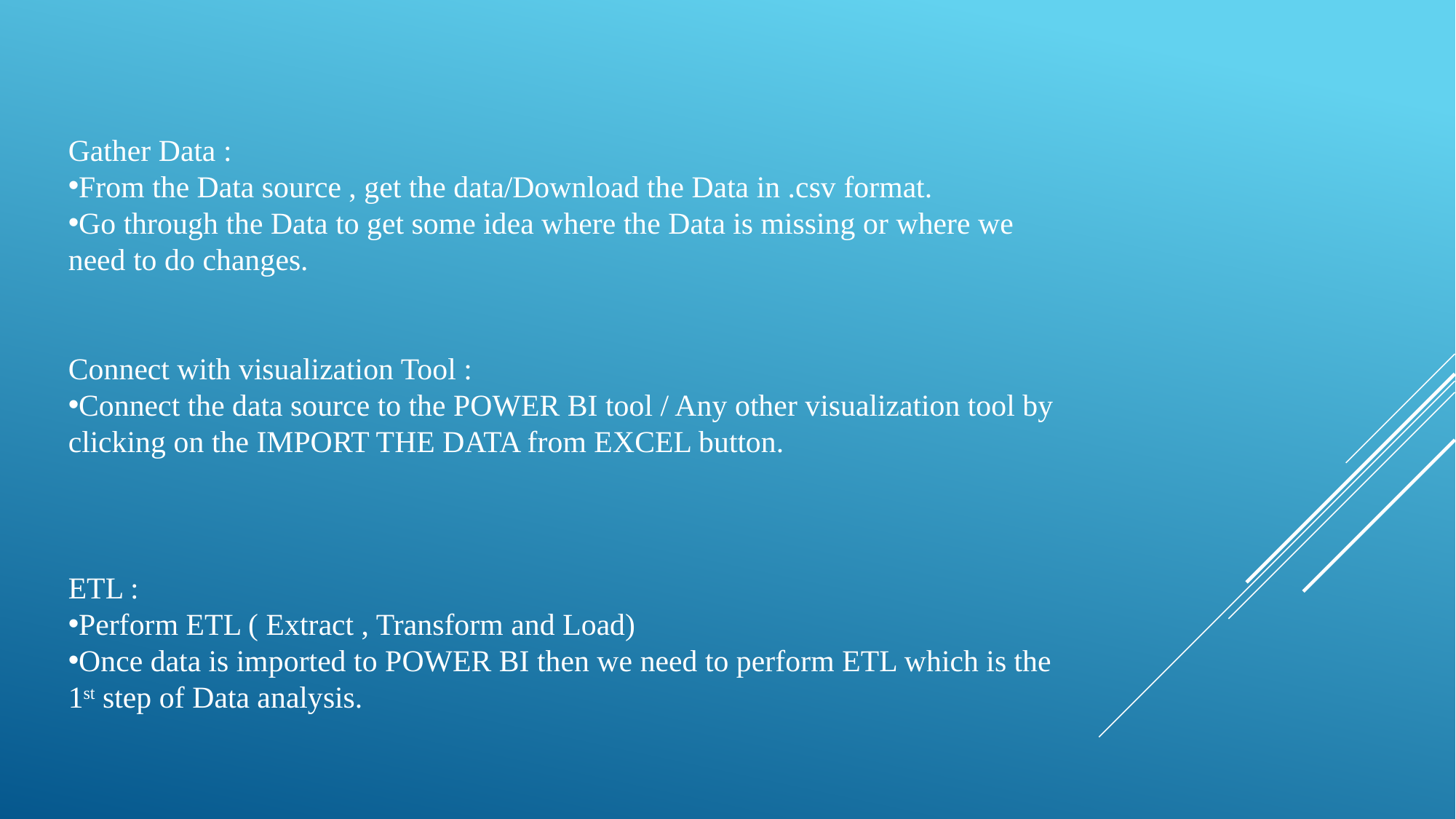

Gather Data :
From the Data source , get the data/Download the Data in .csv format.
Go through the Data to get some idea where the Data is missing or where we need to do changes.

Connect with visualization Tool :
Connect the data source to the POWER BI tool / Any other visualization tool by clicking on the IMPORT THE DATA from EXCEL button.

ETL :
Perform ETL ( Extract , Transform and Load)
Once data is imported to POWER BI then we need to perform ETL which is the 1st step of Data analysis.